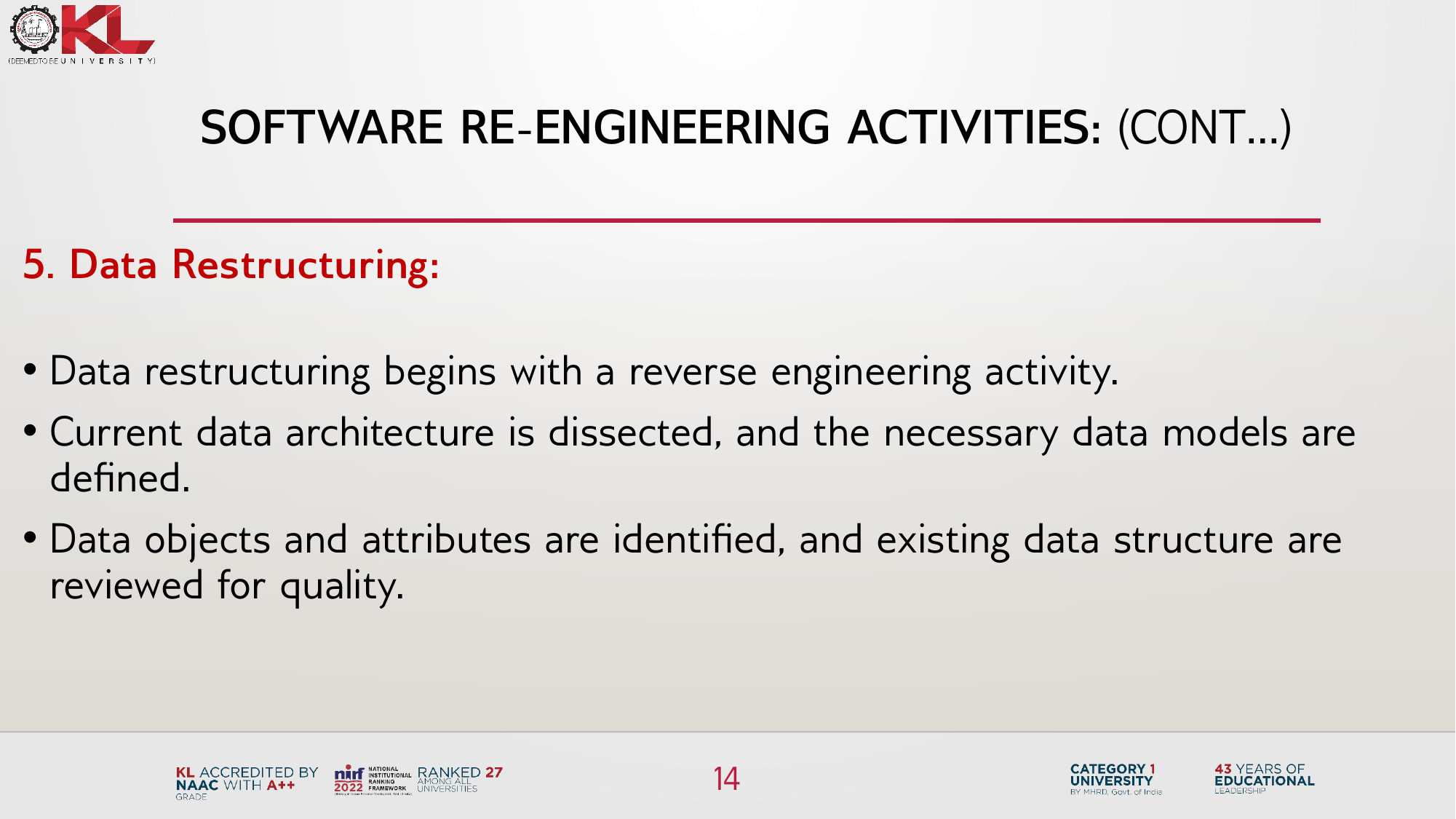

# Software Re-Engineering Activities: (Cont…)
5. Data Restructuring:
Data restructuring begins with a reverse engineering activity.
Current data architecture is dissected, and the necessary data models are defined.
Data objects and attributes are identified, and existing data structure are reviewed for quality.

14